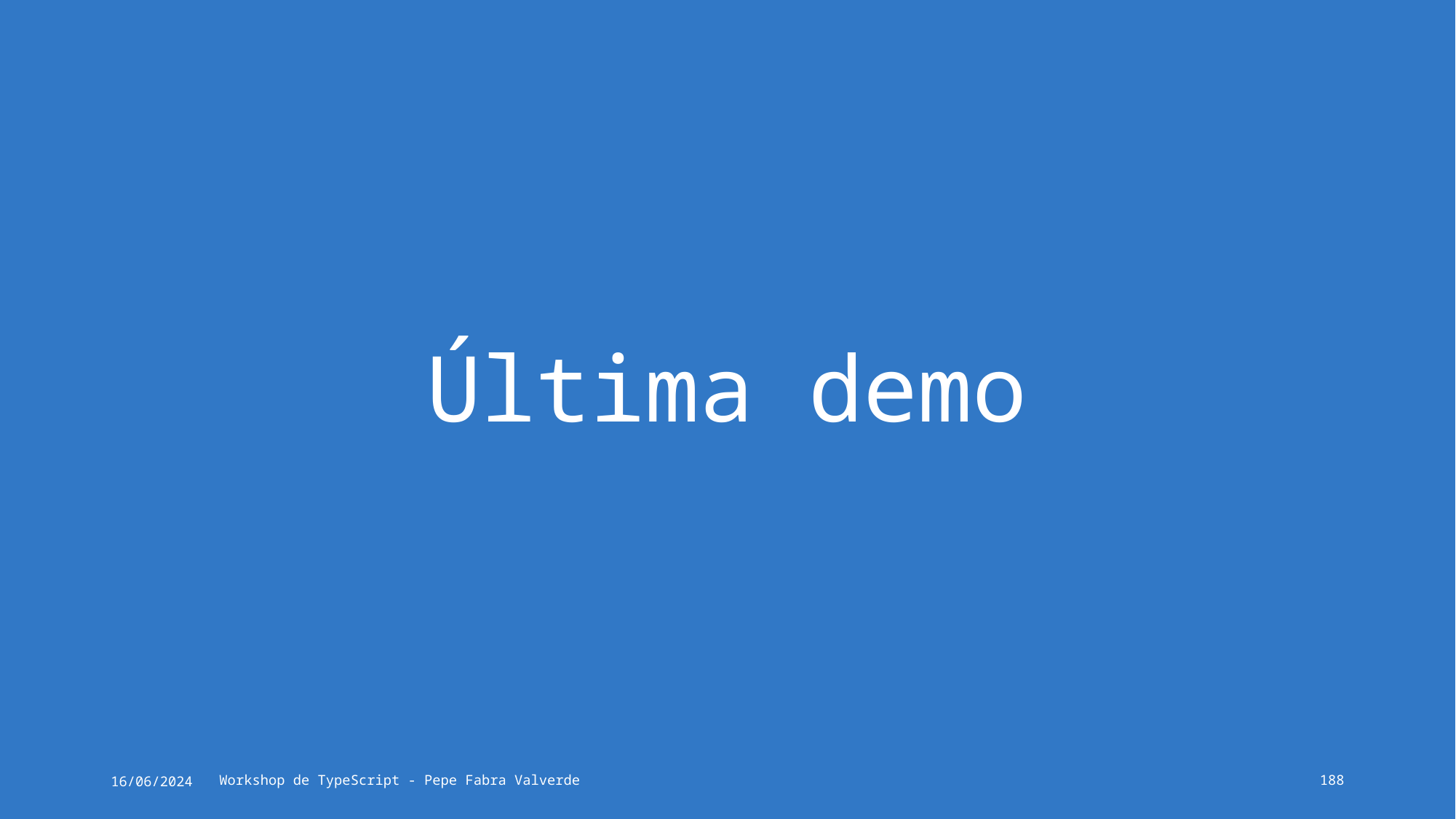

# Última demo
16/06/2024
Workshop de TypeScript - Pepe Fabra Valverde
188